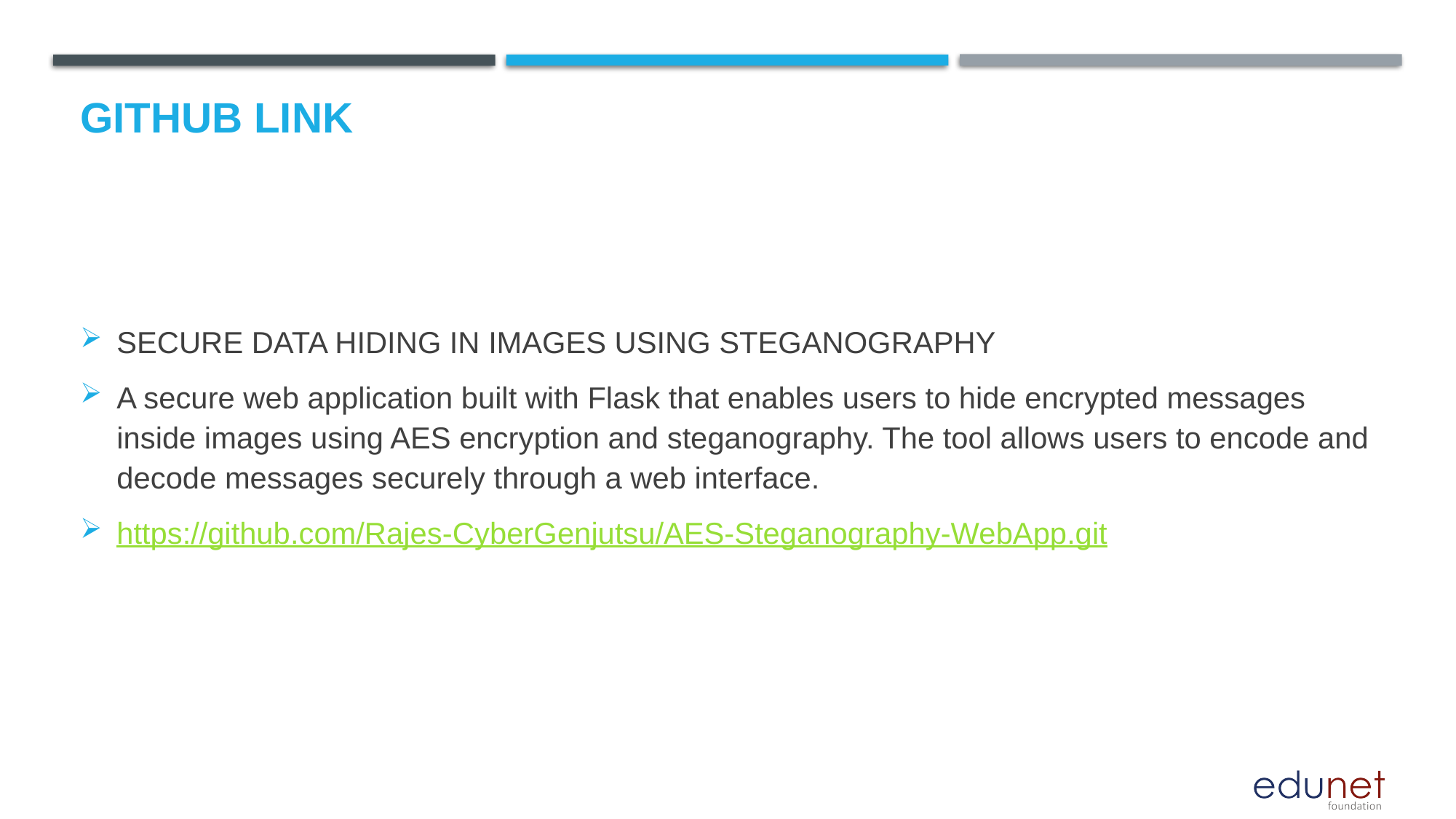

# GitHub Link
SECURE DATA HIDING IN IMAGES USING STEGANOGRAPHY
A secure web application built with Flask that enables users to hide encrypted messages inside images using AES encryption and steganography. The tool allows users to encode and decode messages securely through a web interface.
https://github.com/Rajes-CyberGenjutsu/AES-Steganography-WebApp.git